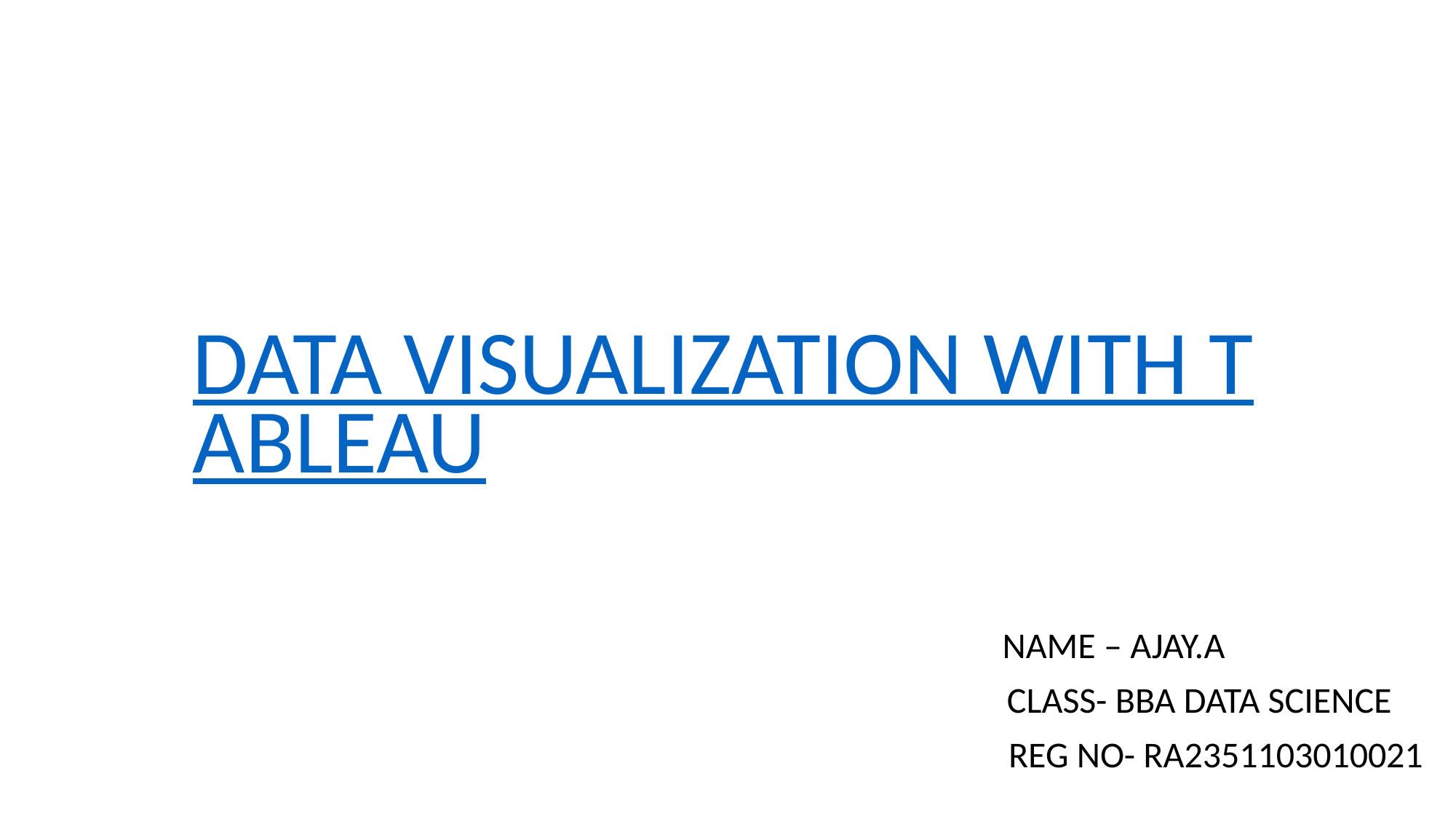

# DATA VISUALIZATION WITH TABLEAU
                                                                              NAME – AJAY.A
                                                                                                  CLASS- BBA DATA SCIENCE
                                                                                                      REG NO- RA2351103010021